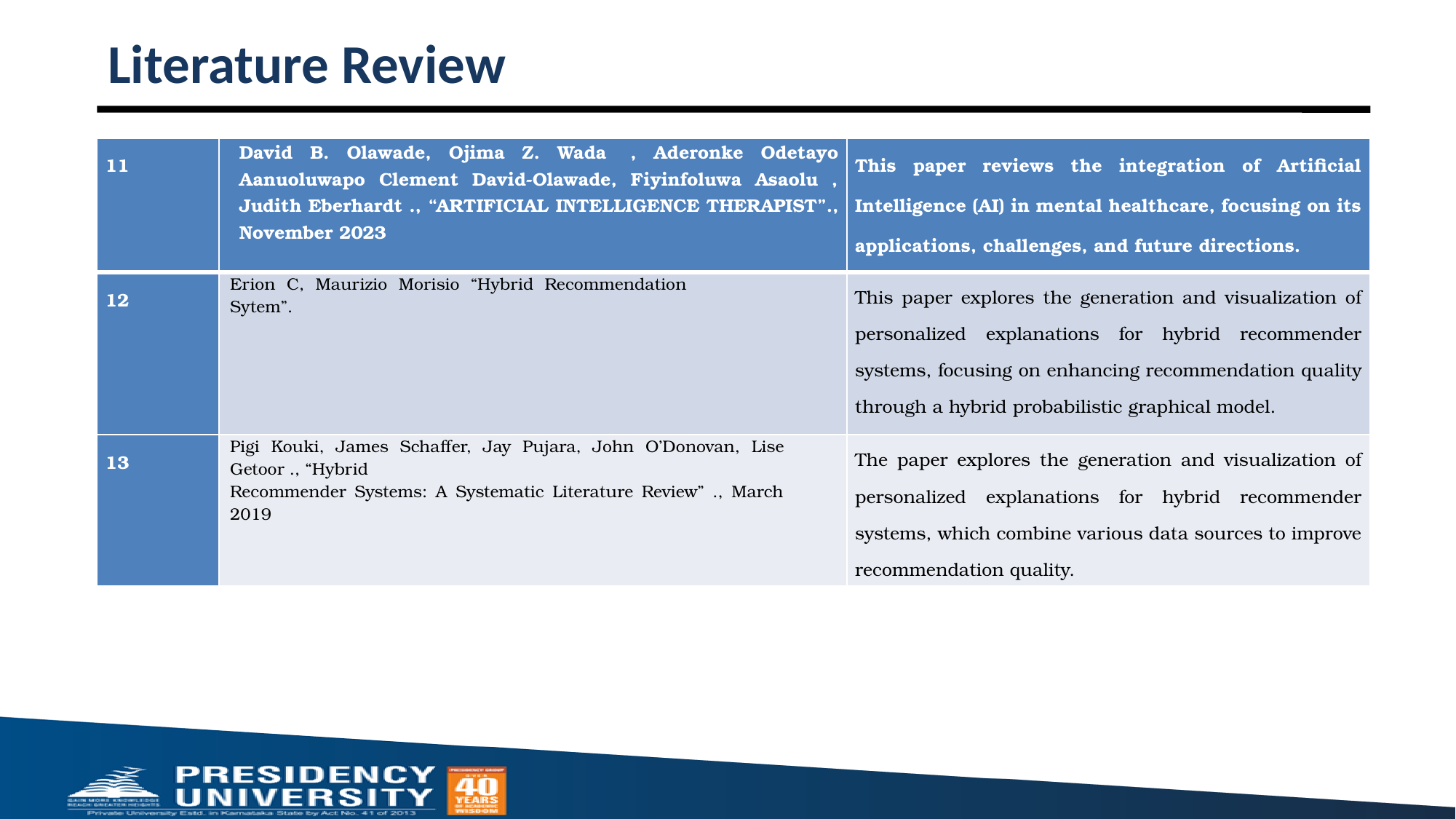

# Literature Review
| 11 | David B. Olawade, Ojima Z. Wada , Aderonke Odetayo Aanuoluwapo Clement David-Olawade, Fiyinfoluwa Asaolu , Judith Eberhardt ., “ARTIFICIAL INTELLIGENCE THERAPIST”., November 2023 | This paper reviews the integration of Artificial Intelligence (AI) in mental healthcare, focusing on its applications, challenges, and future directions. |
| --- | --- | --- |
| 12 | Erion C, Maurizio Morisio “Hybrid Recommendation Sytem”. | This paper explores the generation and visualization of personalized explanations for hybrid recommender systems, focusing on enhancing recommendation quality through a hybrid probabilistic graphical model. |
| 13 | Pigi Kouki, James Schaffer, Jay Pujara, John O’Donovan, Lise Getoor ., “Hybrid Recommender Systems: A Systematic Literature Review” ., March 2019 | The paper explores the generation and visualization of personalized explanations for hybrid recommender systems, which combine various data sources to improve recommendation quality. |